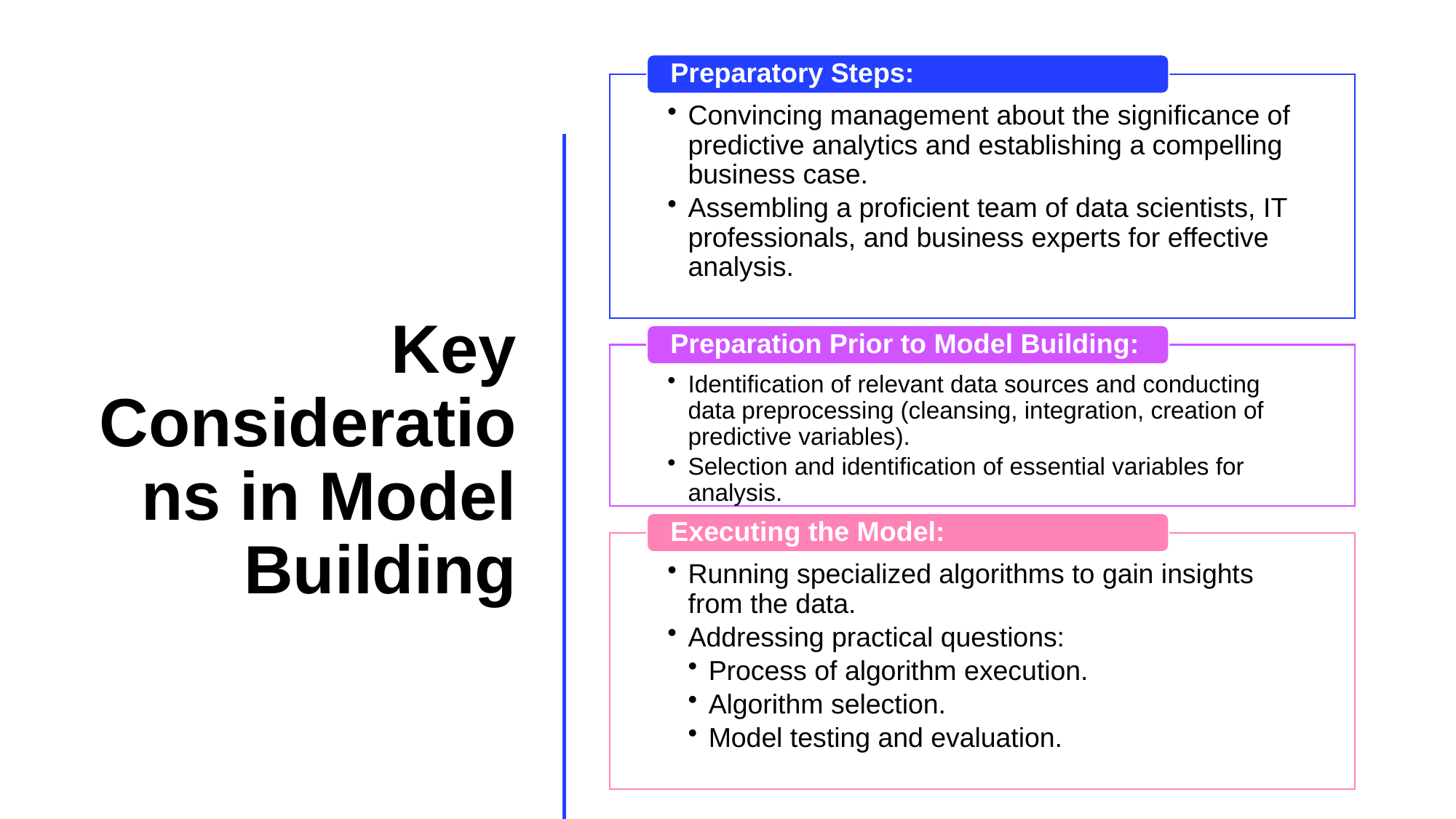

Convincing management about the significance of predictive analytics and establishing a compelling business case.
Assembling a proficient team of data scientists, IT professionals, and business experts for effective analysis.
Preparatory Steps:
Identification of relevant data sources and conducting data preprocessing (cleansing, integration, creation of predictive variables).
Selection and identification of essential variables for analysis.
Preparation Prior to Model Building:
Running specialized algorithms to gain insights from the data.
Addressing practical questions:
Process of algorithm execution.
Algorithm selection.
Model testing and evaluation.
Executing the Model:
# Key Considerations in Model Building